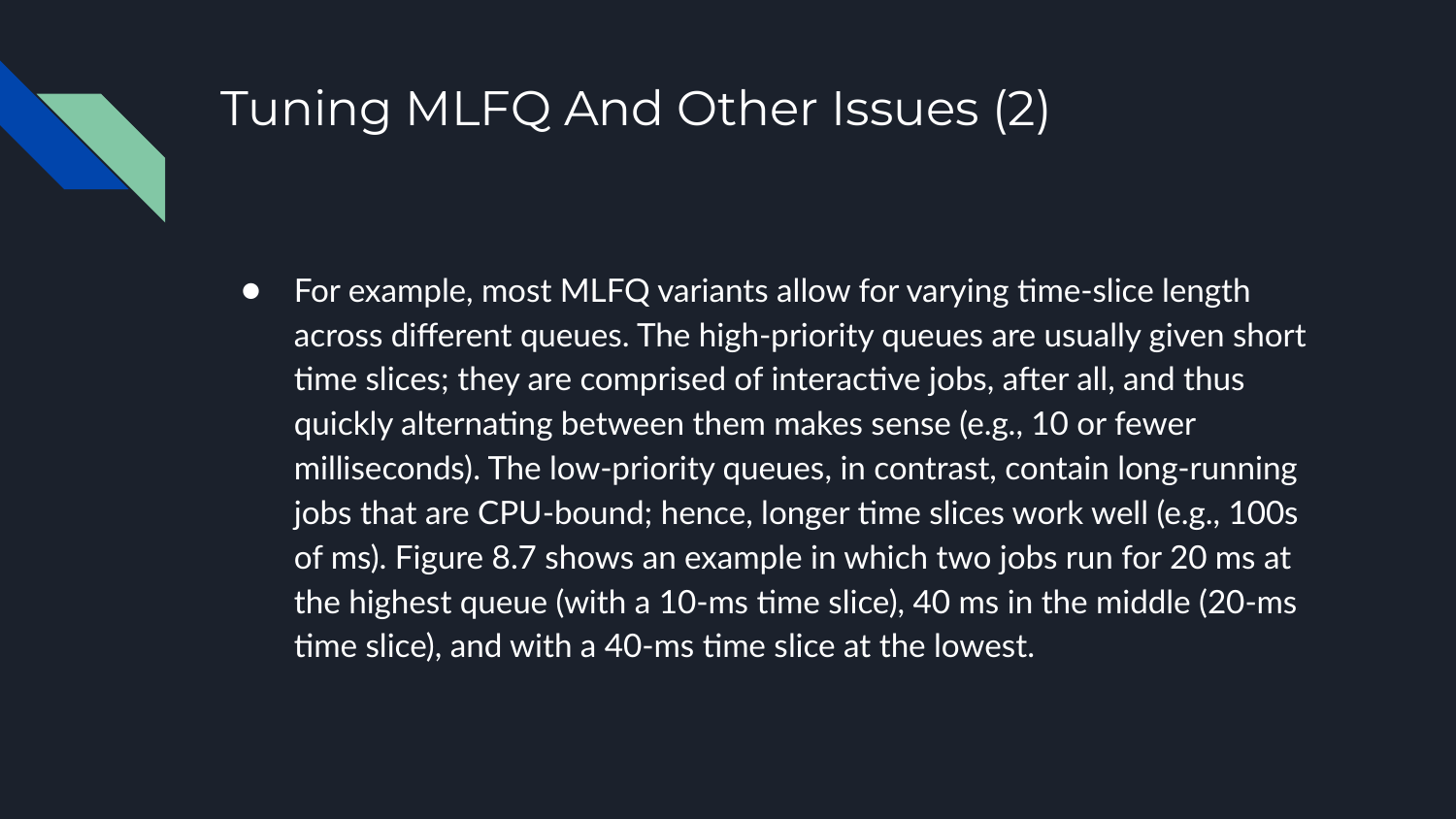

# Tuning MLFQ And Other Issues (2)
For example, most MLFQ variants allow for varying time-slice length across different queues. The high-priority queues are usually given short time slices; they are comprised of interactive jobs, after all, and thus quickly alternating between them makes sense (e.g., 10 or fewer milliseconds). The low-priority queues, in contrast, contain long-running jobs that are CPU-bound; hence, longer time slices work well (e.g., 100s of ms). Figure 8.7 shows an example in which two jobs run for 20 ms at the highest queue (with a 10-ms time slice), 40 ms in the middle (20-ms time slice), and with a 40-ms time slice at the lowest.